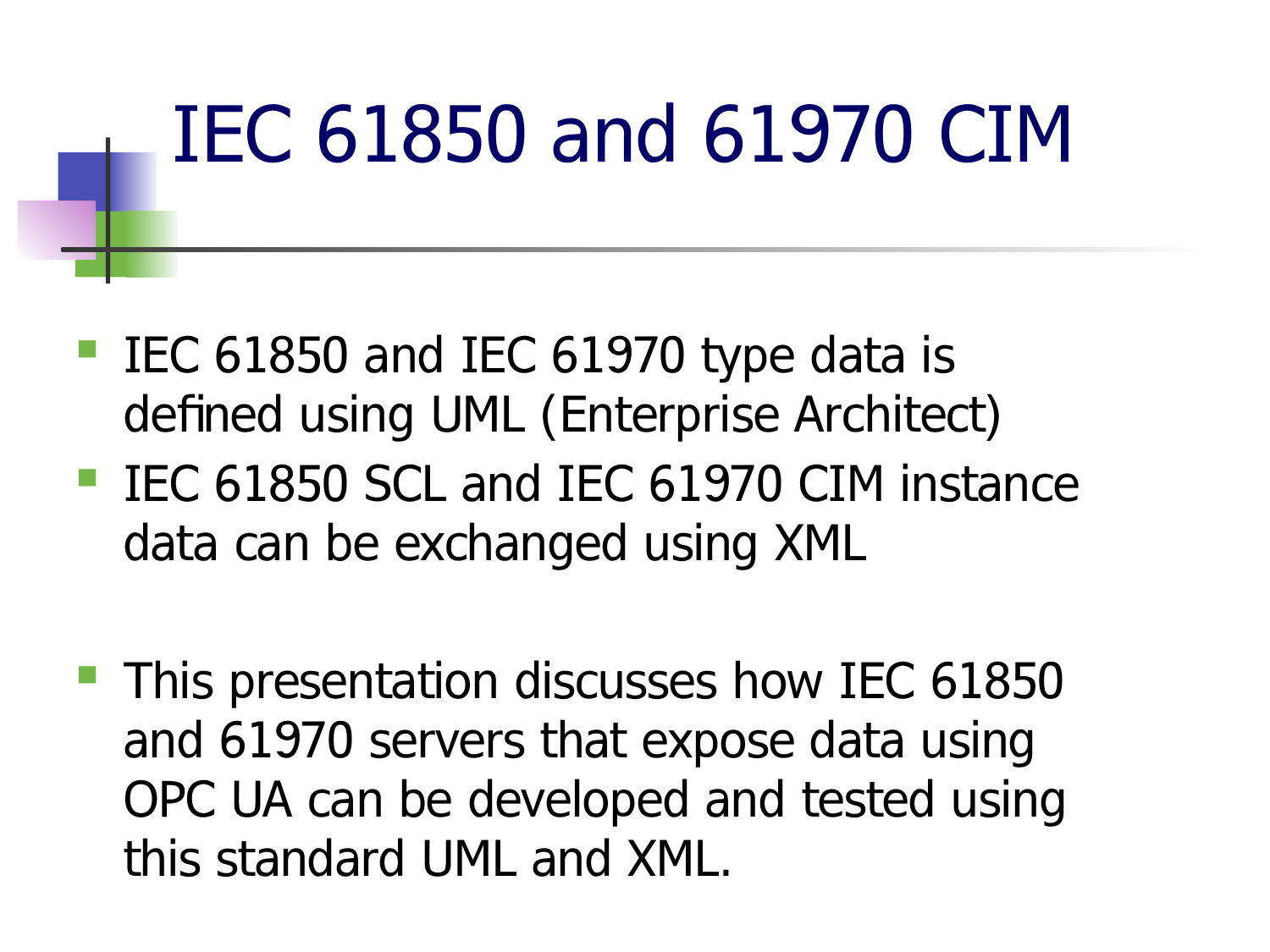

# IEC 61850 and 61970 CIM
IEC 61850 and IEC 61970 type data is defined using UML (Enterprise Architect)
IEC 61850 SCL and IEC 61970 CIM instance data can be exchanged using XML

This presentation discusses how IEC 61850 and 61970 servers that expose data using OPC UA can be developed and tested using this standard UML and XML.